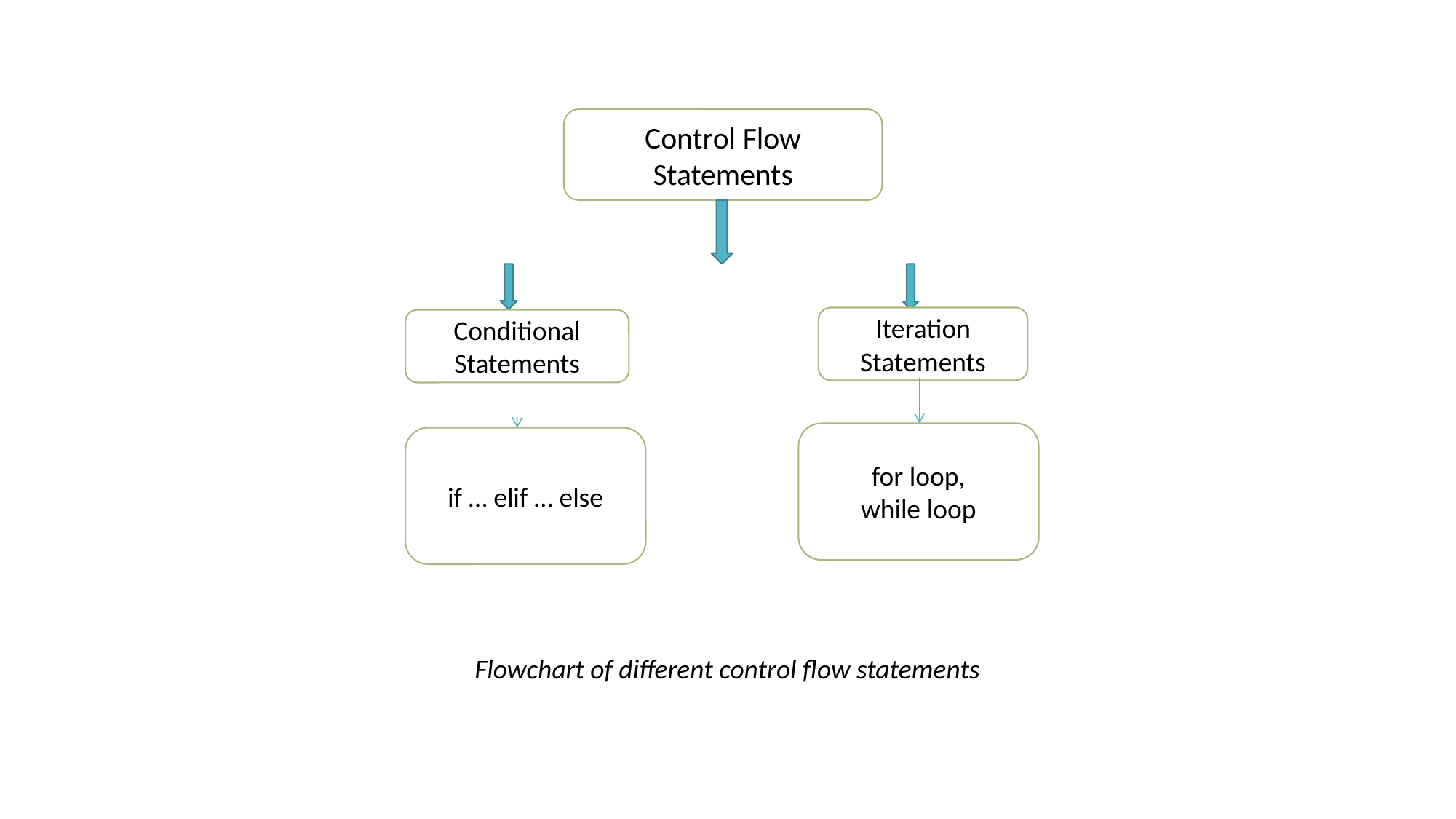

Control Flow Statements

Iteration Statements
Conditional Statements
for loop,
while loop
if … elif … else
Flowchart of different control flow statements